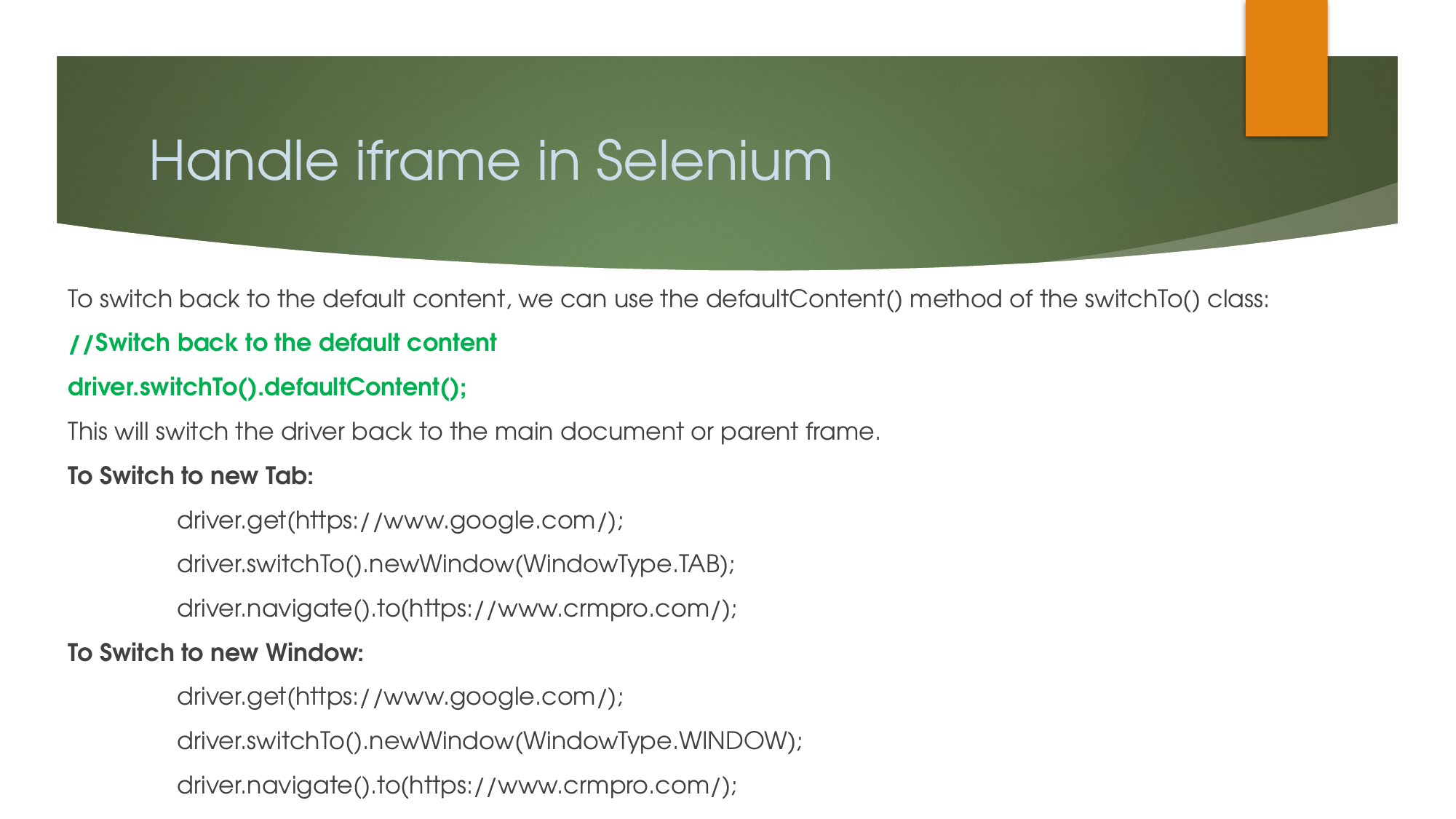

# Handle iframe in Selenium
To switch back to the default content, we can use the defaultContent() method of the switchTo() class:
//Switch back to the default content
driver.switchTo().defaultContent();
This will switch the driver back to the main document or parent frame.
To Switch to new Tab:
	driver.get(https://www.google.com/);
	driver.switchTo().newWindow(WindowType.TAB);
	driver.navigate().to(https://www.crmpro.com/);
To Switch to new Window:
	driver.get(https://www.google.com/);
	driver.switchTo().newWindow(WindowType.WINDOW);
	driver.navigate().to(https://www.crmpro.com/);